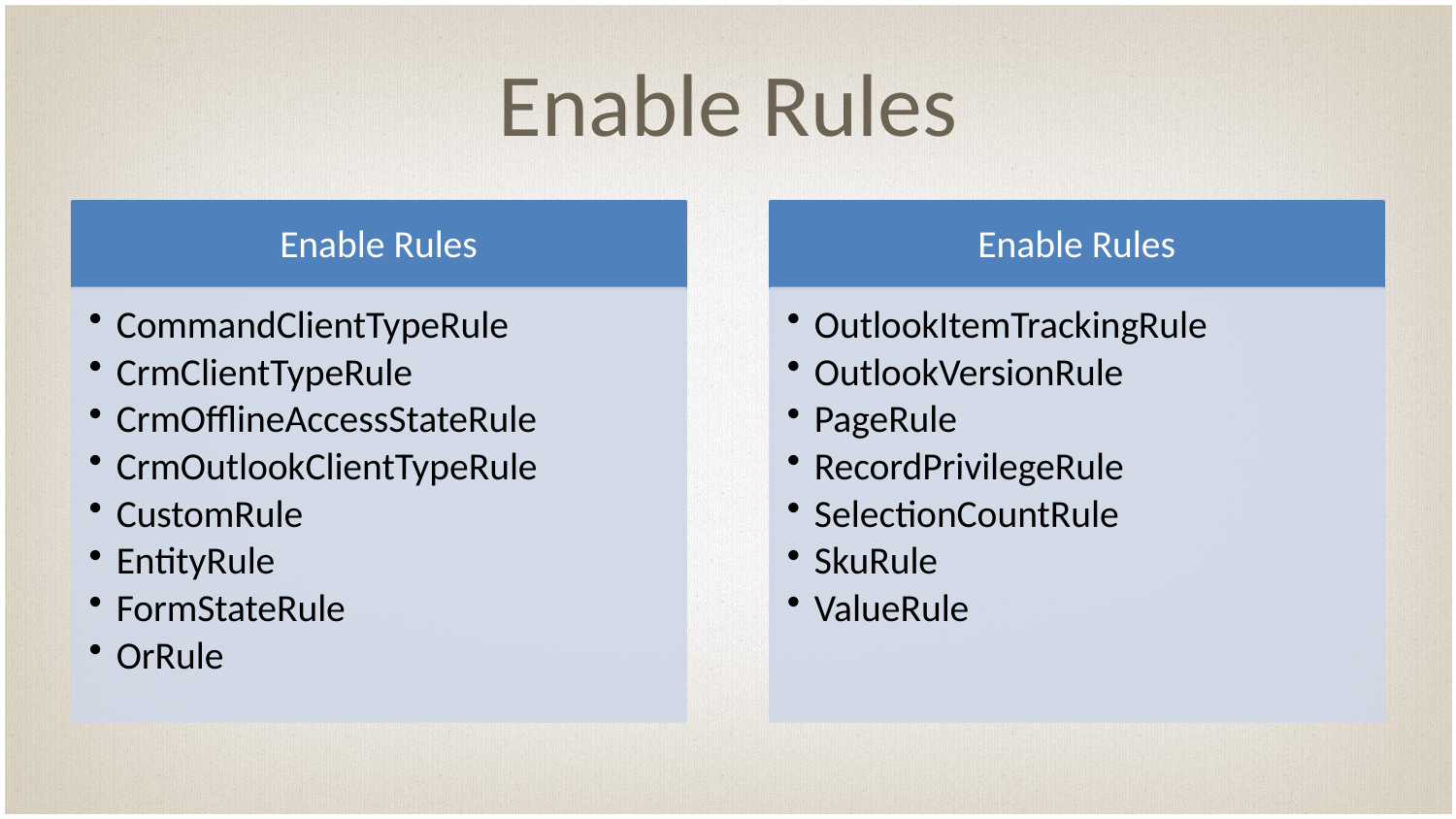

# Enable Rules
Enable Rules
CommandClientTypeRule
CrmClientTypeRule
CrmOfflineAccessStateRule
CrmOutlookClientTypeRule
CustomRule
EntityRule
FormStateRule
OrRule
Enable Rules
OutlookItemTrackingRule
OutlookVersionRule
PageRule
RecordPrivilegeRule
SelectionCountRule
SkuRule
ValueRule